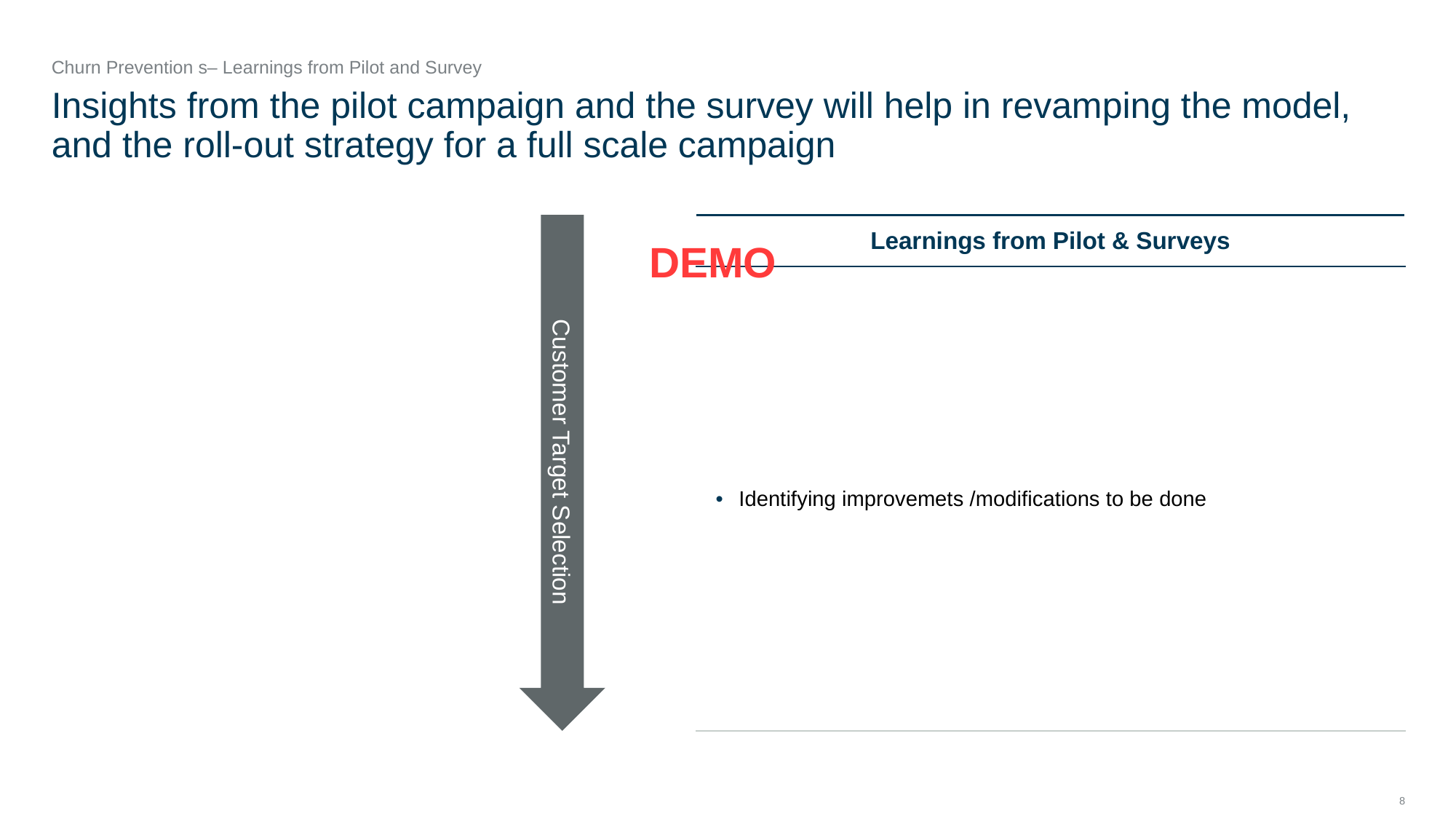

Churn Prevention s– Learnings from Pilot and Survey

# Insights from the pilot campaign and the survey will help in revamping the model, and the roll-out strategy for a full scale campaign
Customer Target Selection
| Learnings from Pilot & Surveys |
| --- |
| Identifying improvemets /modifications to be done |
DEMO